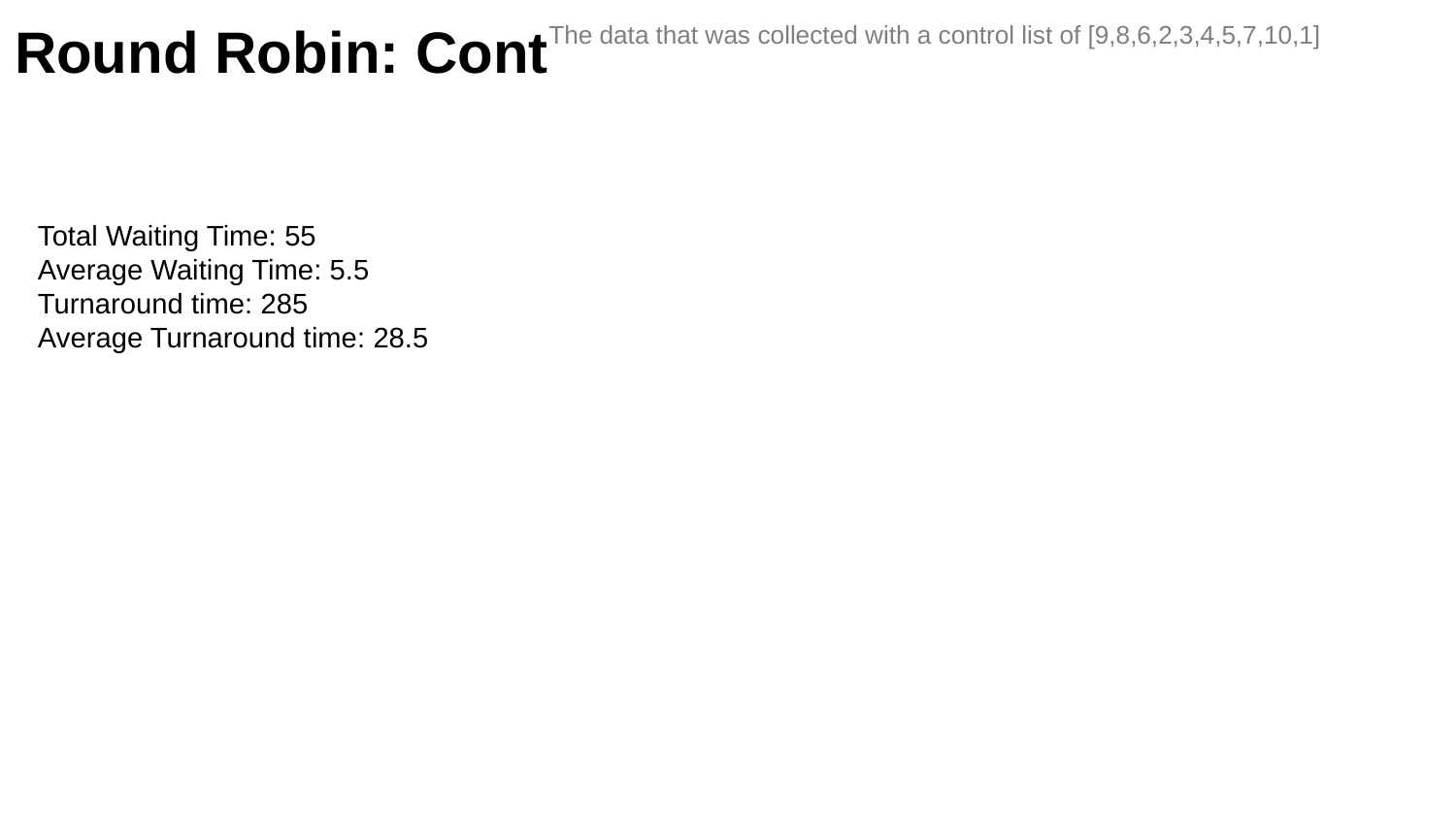

# Round Robin: Cont
The data that was collected with a control list of [9,8,6,2,3,4,5,7,10,1]
Total Waiting Time: 55
Average Waiting Time: 5.5
Turnaround time: 285
Average Turnaround time: 28.5